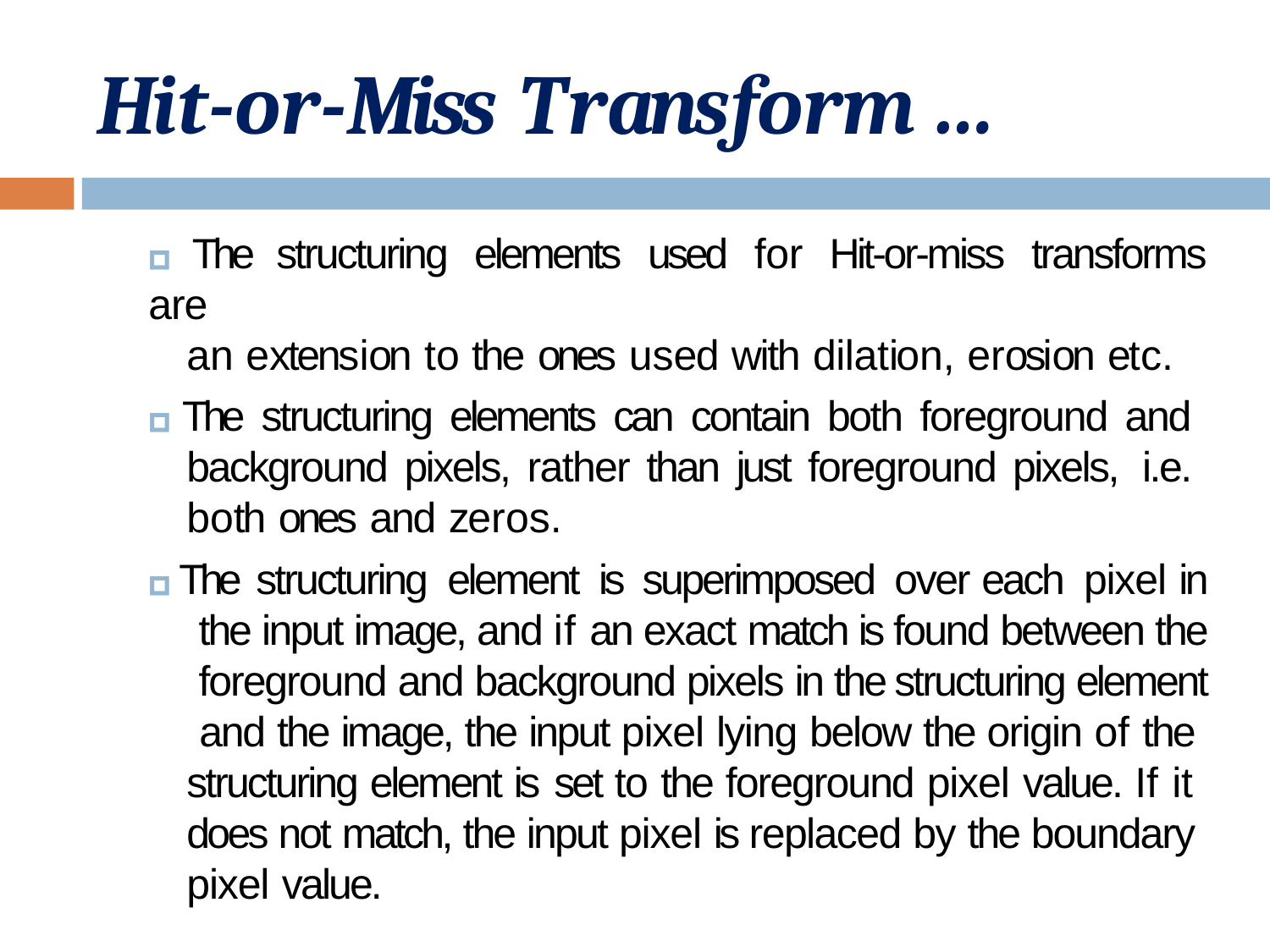

# Hit-or-Miss Transform …
🞑 The structuring elements used for Hit-or-miss transforms are
an extension to the ones used with dilation, erosion etc.
🞑 The structuring elements can contain both foreground and  background pixels, rather than just foreground pixels, i.e.  both ones and zeros.
🞑 The structuring element is superimposed over each pixel in  the input image, and if an exact match is found between the  foreground and background pixels in the structuring element  and the image, the input pixel lying below the origin of the  structuring element is set to the foreground pixel value. If it  does not match, the input pixel is replaced by the boundary  pixel value.